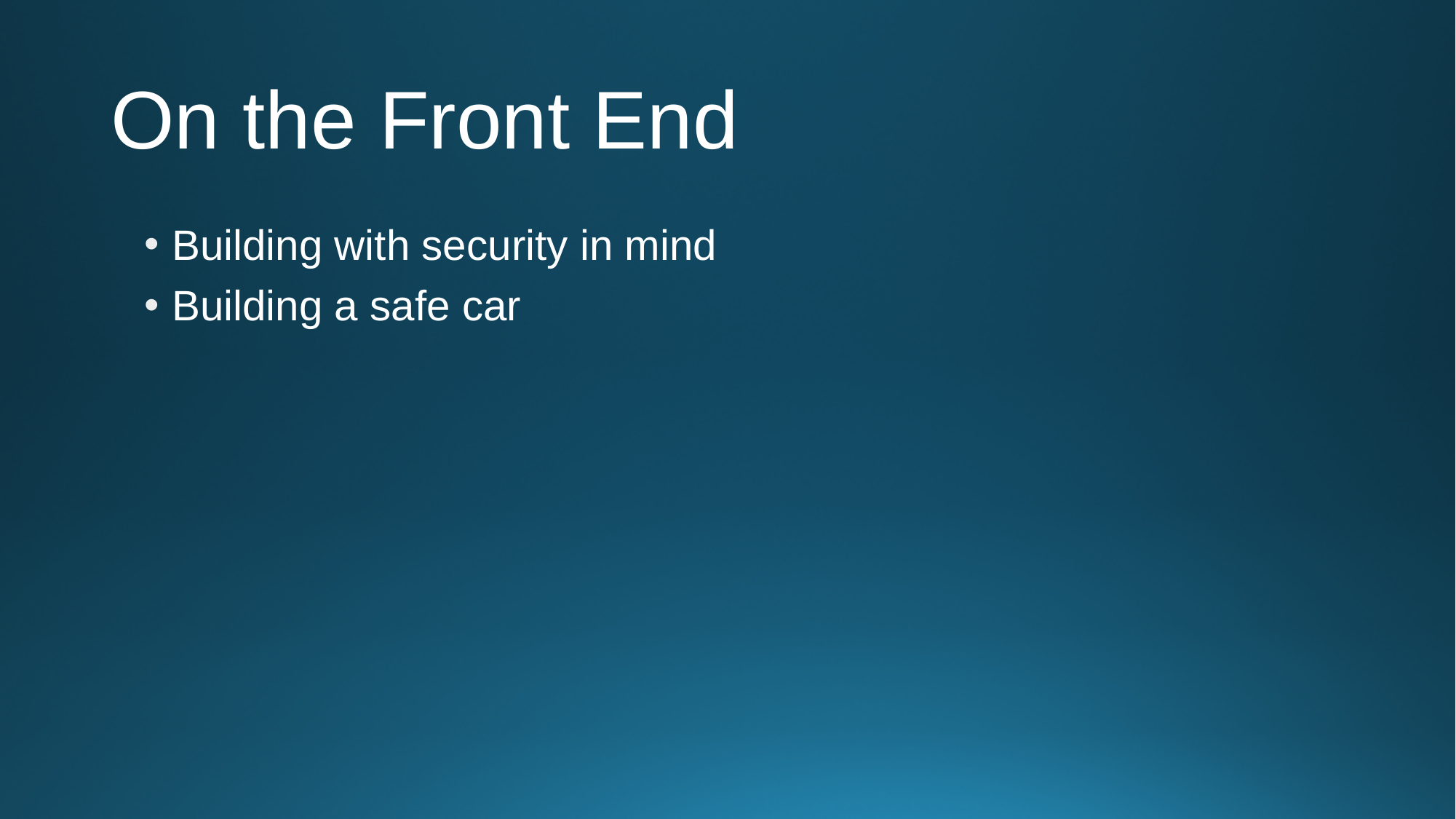

# On the Front End
Building with security in mind
Building a safe car